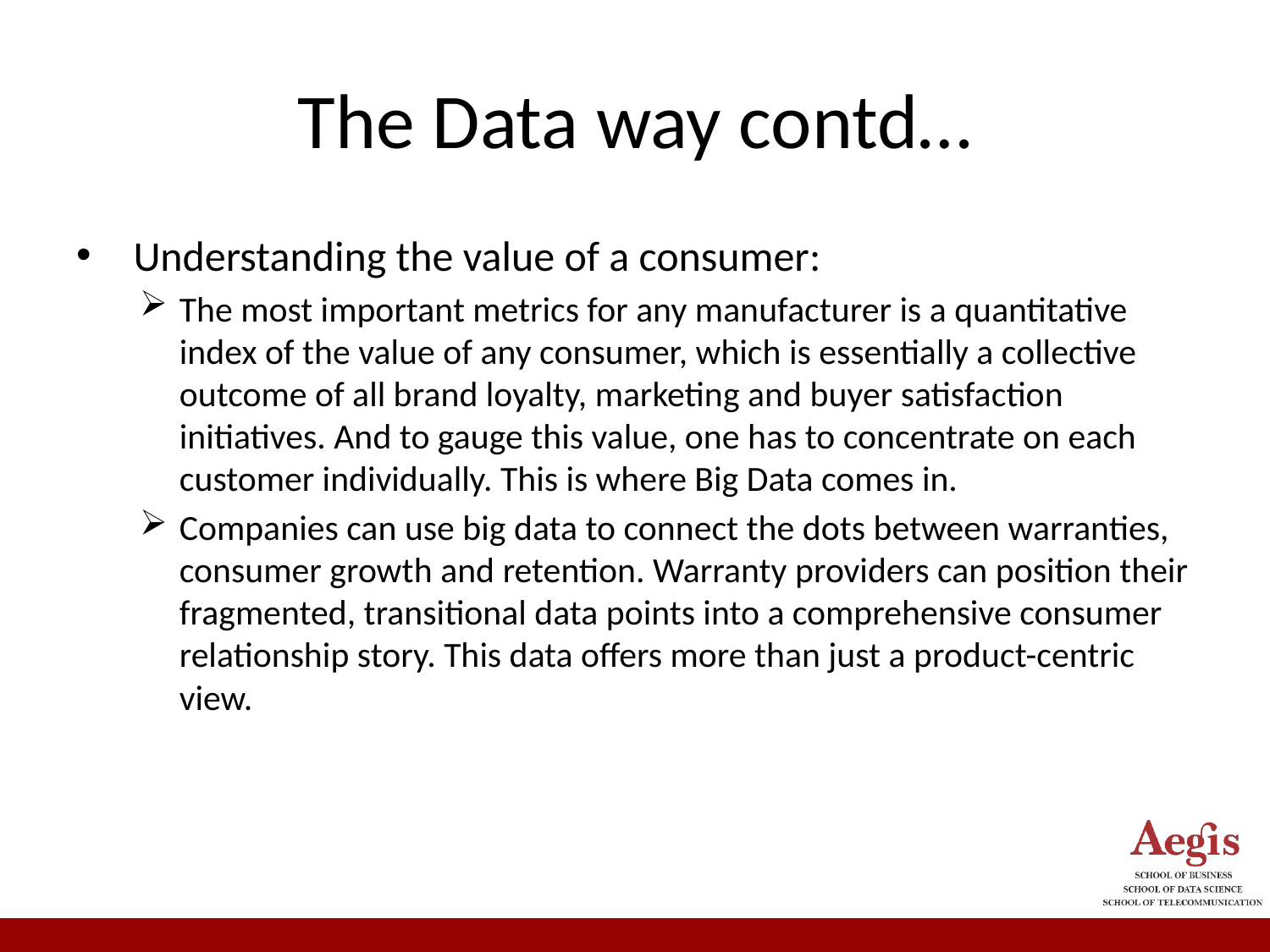

# The Data way contd…
 Understanding the value of a consumer:
The most important metrics for any manufacturer is a quantitative index of the value of any consumer, which is essentially a collective outcome of all brand loyalty, marketing and buyer satisfaction initiatives. And to gauge this value, one has to concentrate on each customer individually. This is where Big Data comes in.
Companies can use big data to connect the dots between warranties, consumer growth and retention. Warranty providers can position their fragmented, transitional data points into a comprehensive consumer relationship story. This data offers more than just a product-centric view.